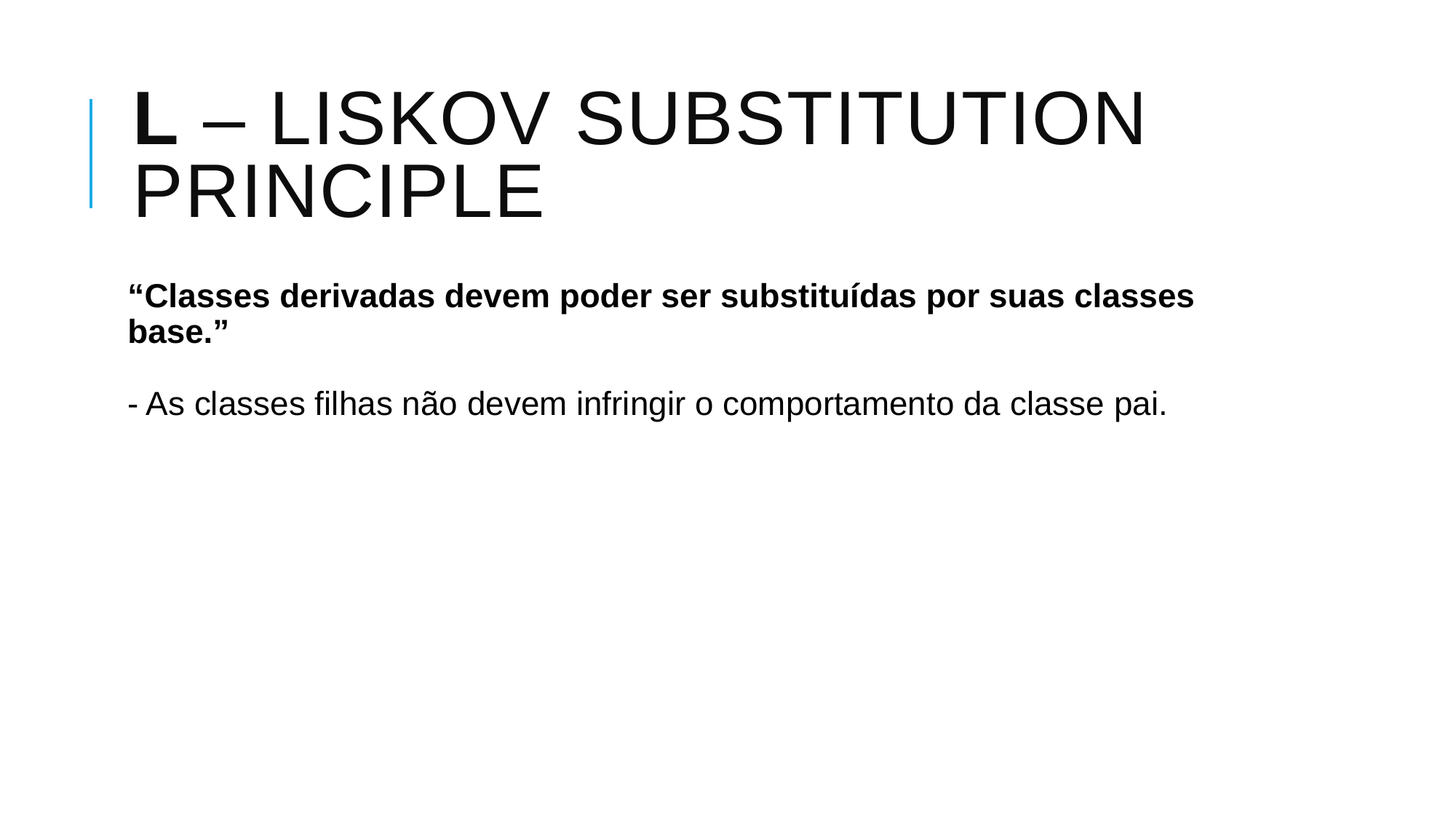

# L – Liskov substitution PRINCIPLE
“Classes derivadas devem poder ser substituídas por suas classes base.”
- As classes filhas não devem infringir o comportamento da classe pai.